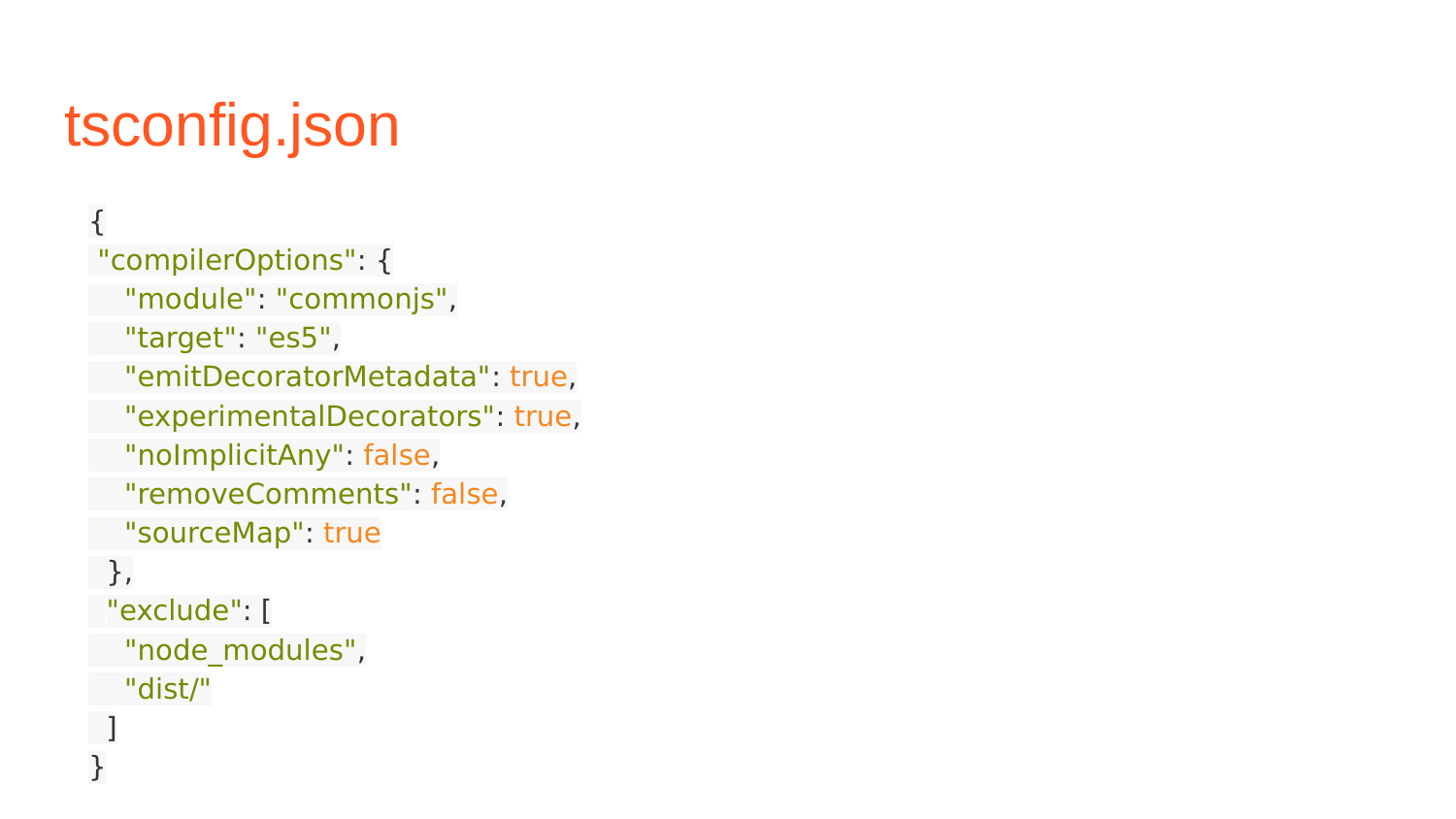

# tsconfig.json
{
 "compilerOptions": {
    "module": "commonjs",
    "target": "es5",
    "emitDecoratorMetadata": true,
    "experimentalDecorators": true,
    "noImplicitAny": false,
    "removeComments": false,
    "sourceMap": true
  },
  "exclude": [
    "node_modules",
    "dist/"
  ]
}